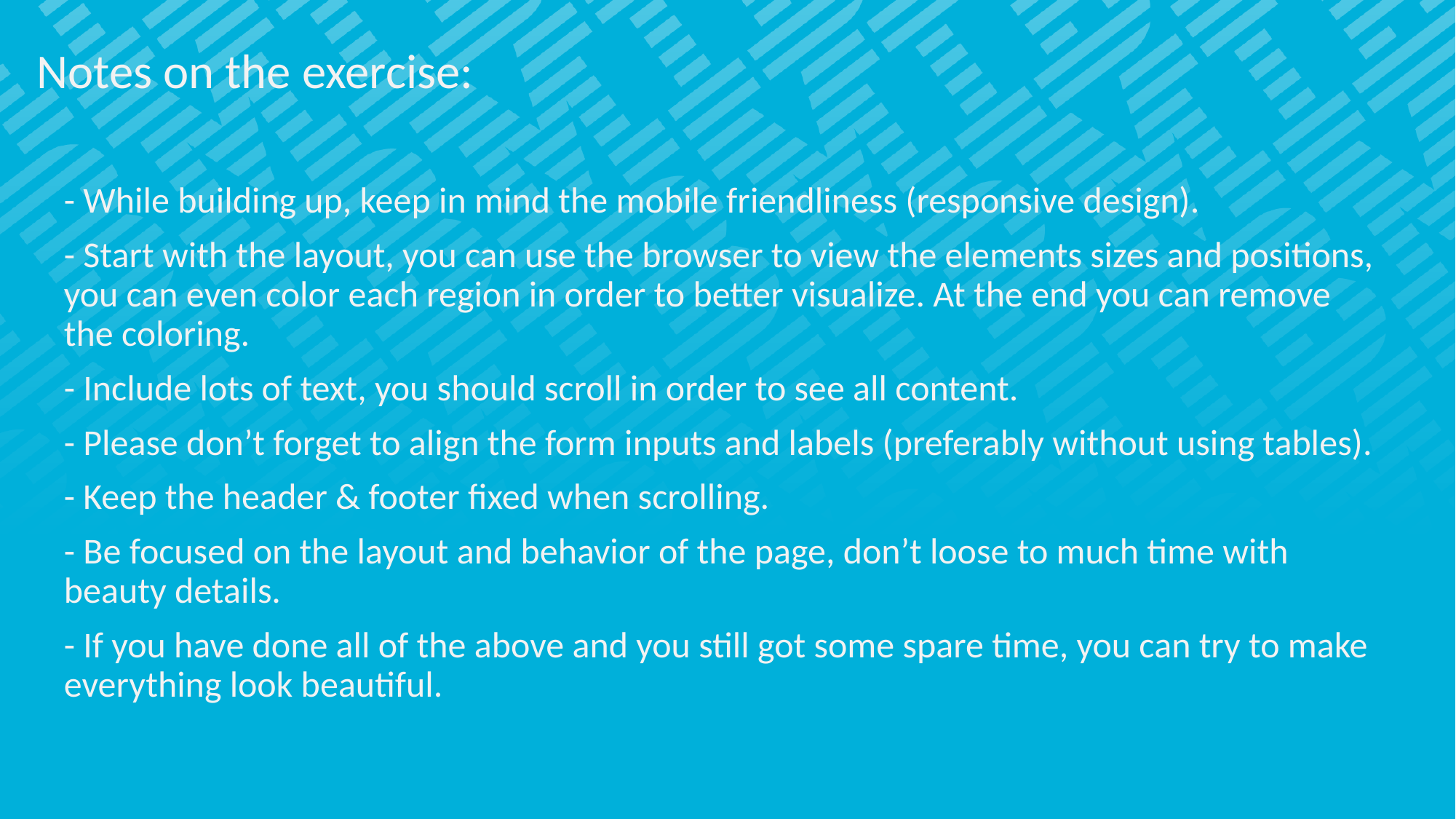

Notes on the exercise:

	- While building up, keep in mind the mobile friendliness (responsive design).
	- Start with the layout, you can use the browser to view the elements sizes and positions, you can even color each region in order to better visualize. At the end you can remove the coloring.
	- Include lots of text, you should scroll in order to see all content.
	- Please don’t forget to align the form inputs and labels (preferably without using tables).
	- Keep the header & footer fixed when scrolling.
	- Be focused on the layout and behavior of the page, don’t loose to much time with beauty details.
	- If you have done all of the above and you still got some spare time, you can try to make everything look beautiful.